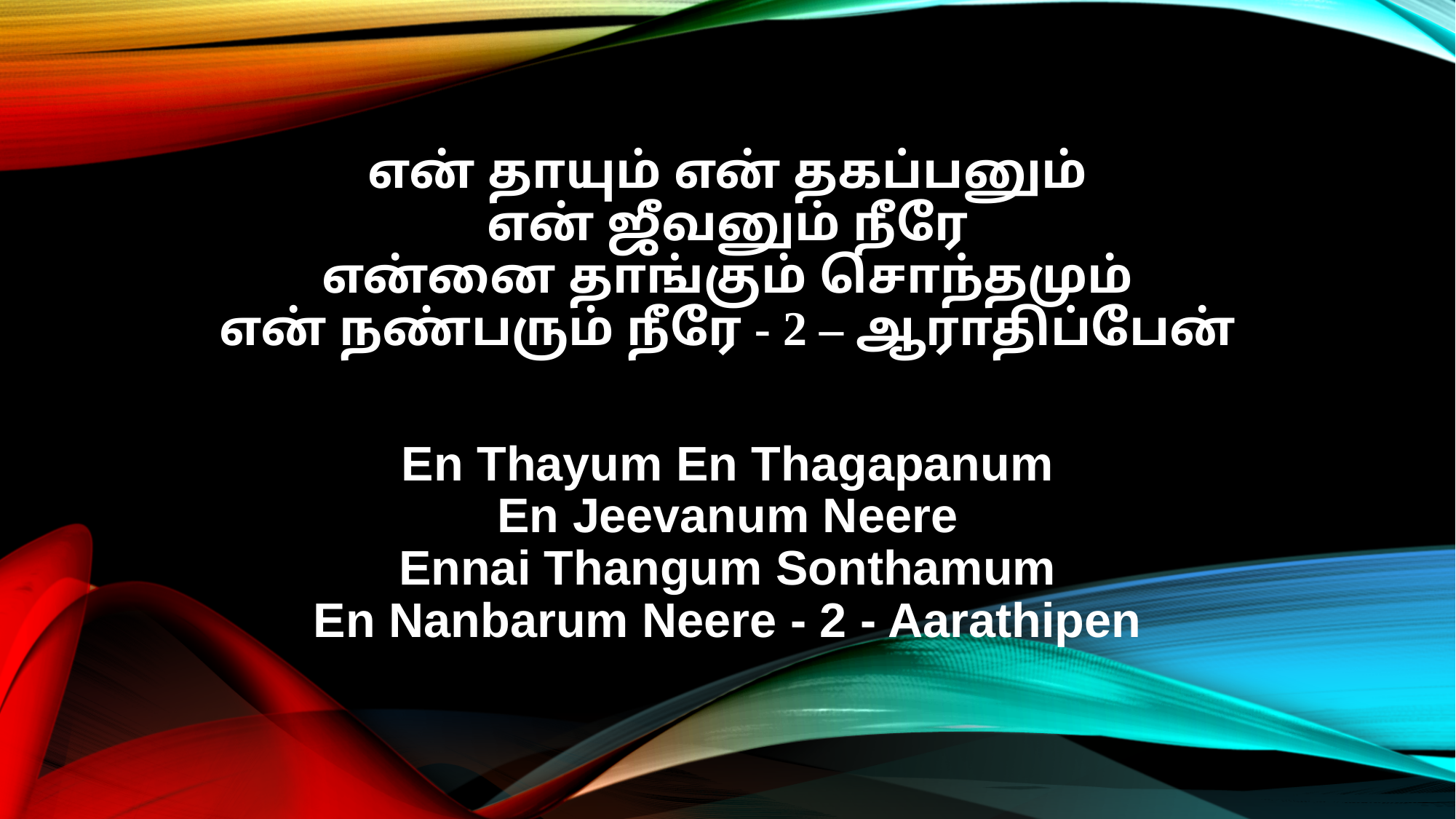

என் தாயும் என் தகப்பனும்
என் ஜீவனும் நீரே
என்னை தாங்கும் சொந்தமும்
என் நண்பரும் நீரே - 2 – ஆராதிப்பேன்

En Thayum En Thagapanum
En Jeevanum Neere
Ennai Thangum Sonthamum
En Nanbarum Neere - 2 - Aarathipen